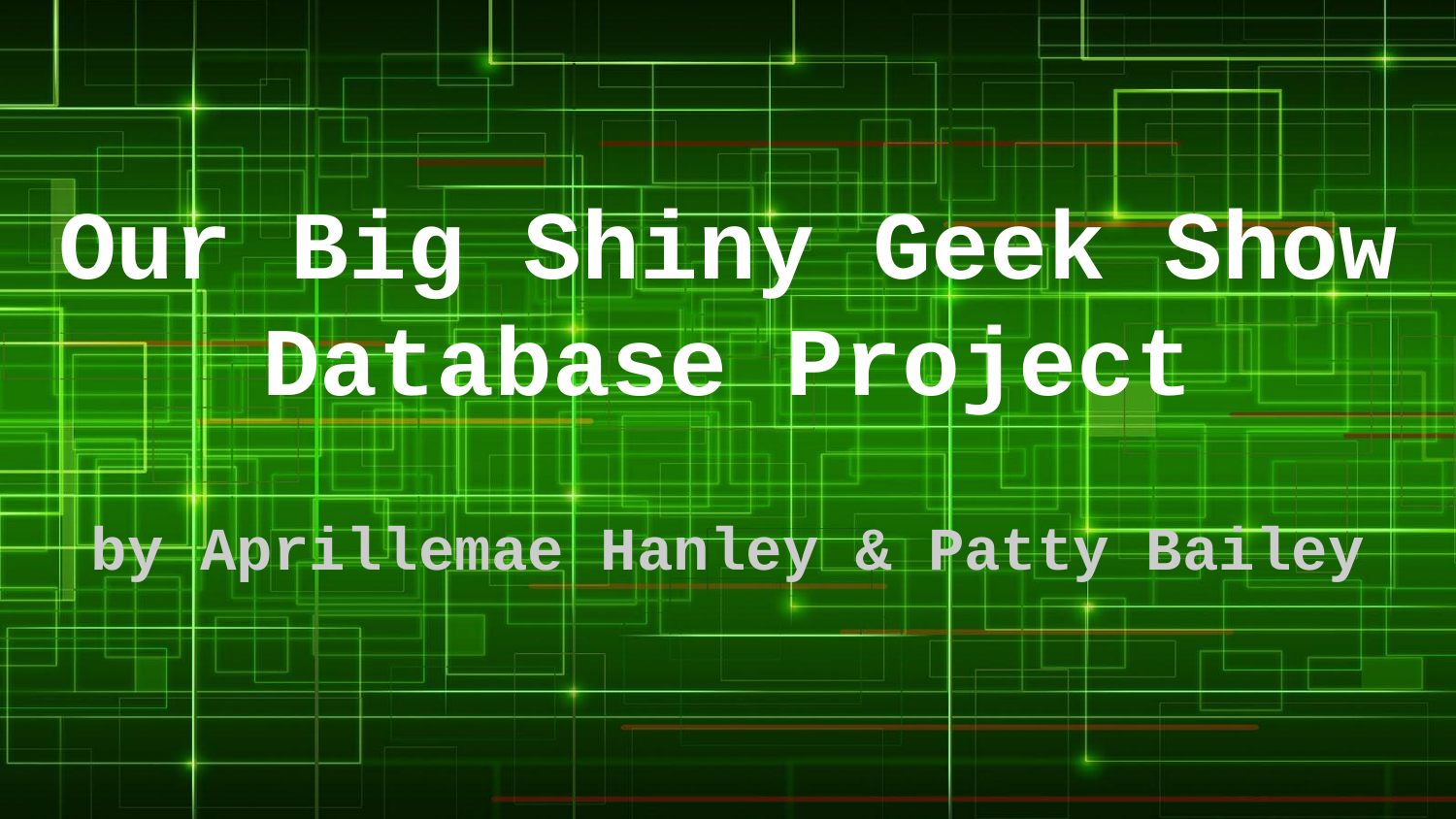

# Our Big Shiny Geek Show Database Project
by Aprillemae Hanley & Patty Bailey